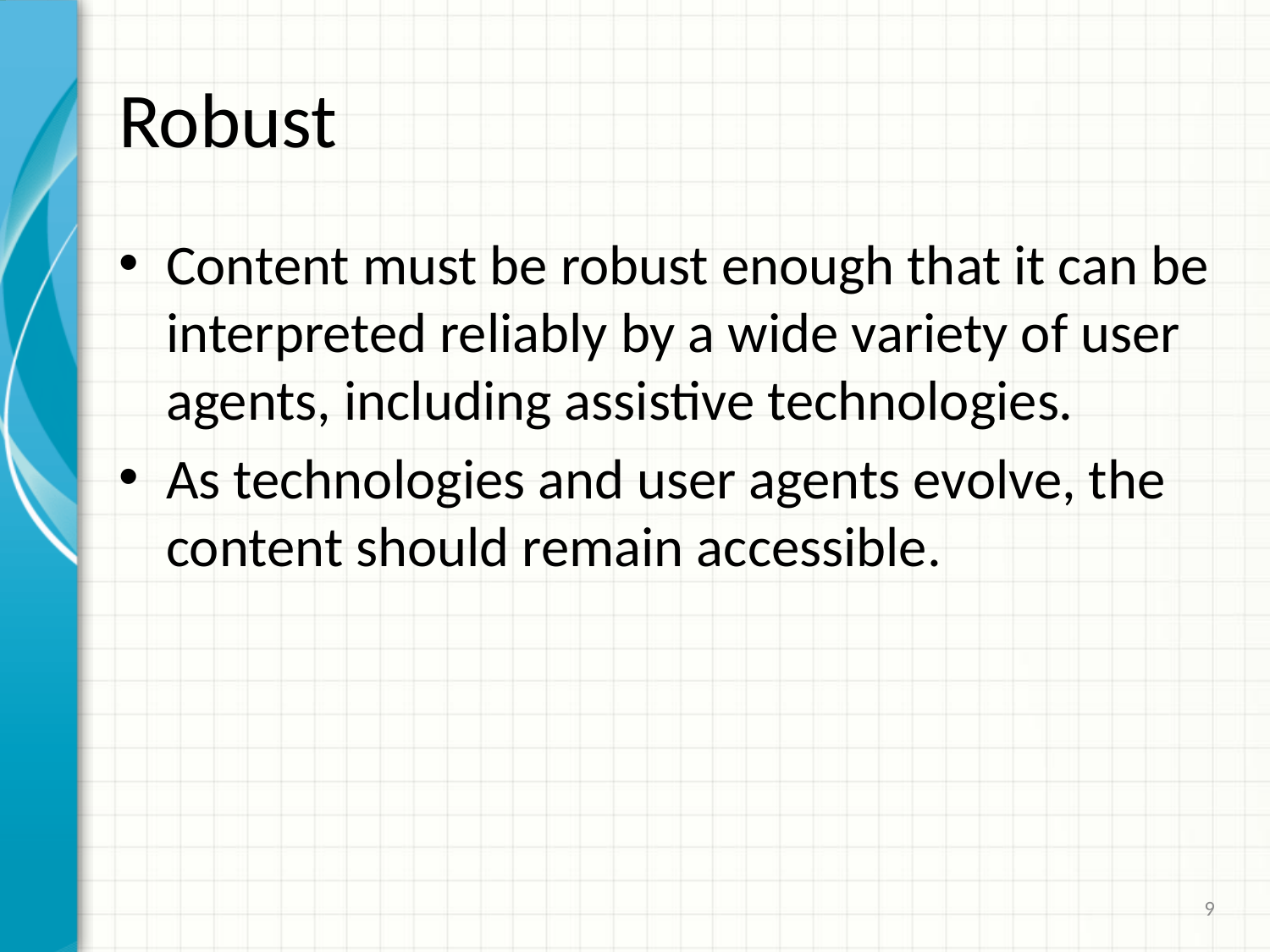

# Robust
Content must be robust enough that it can be interpreted reliably by a wide variety of user agents, including assistive technologies.
As technologies and user agents evolve, the content should remain accessible.

9